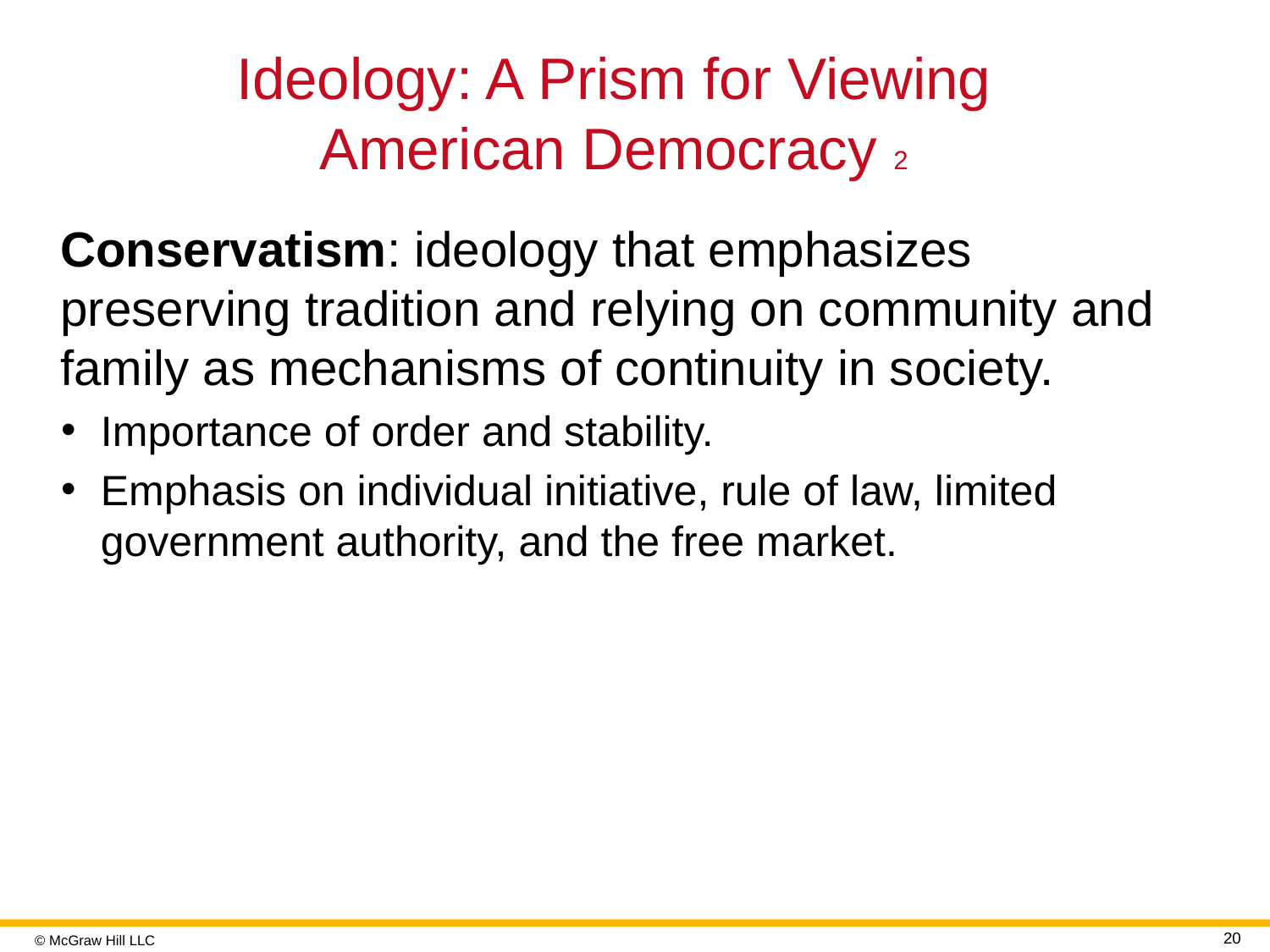

# Ideology: A Prism for Viewing American Democracy 2
Conservatism: ideology that emphasizes preserving tradition and relying on community and family as mechanisms of continuity in society.
Importance of order and stability.
Emphasis on individual initiative, rule of law, limited government authority, and the free market.
20